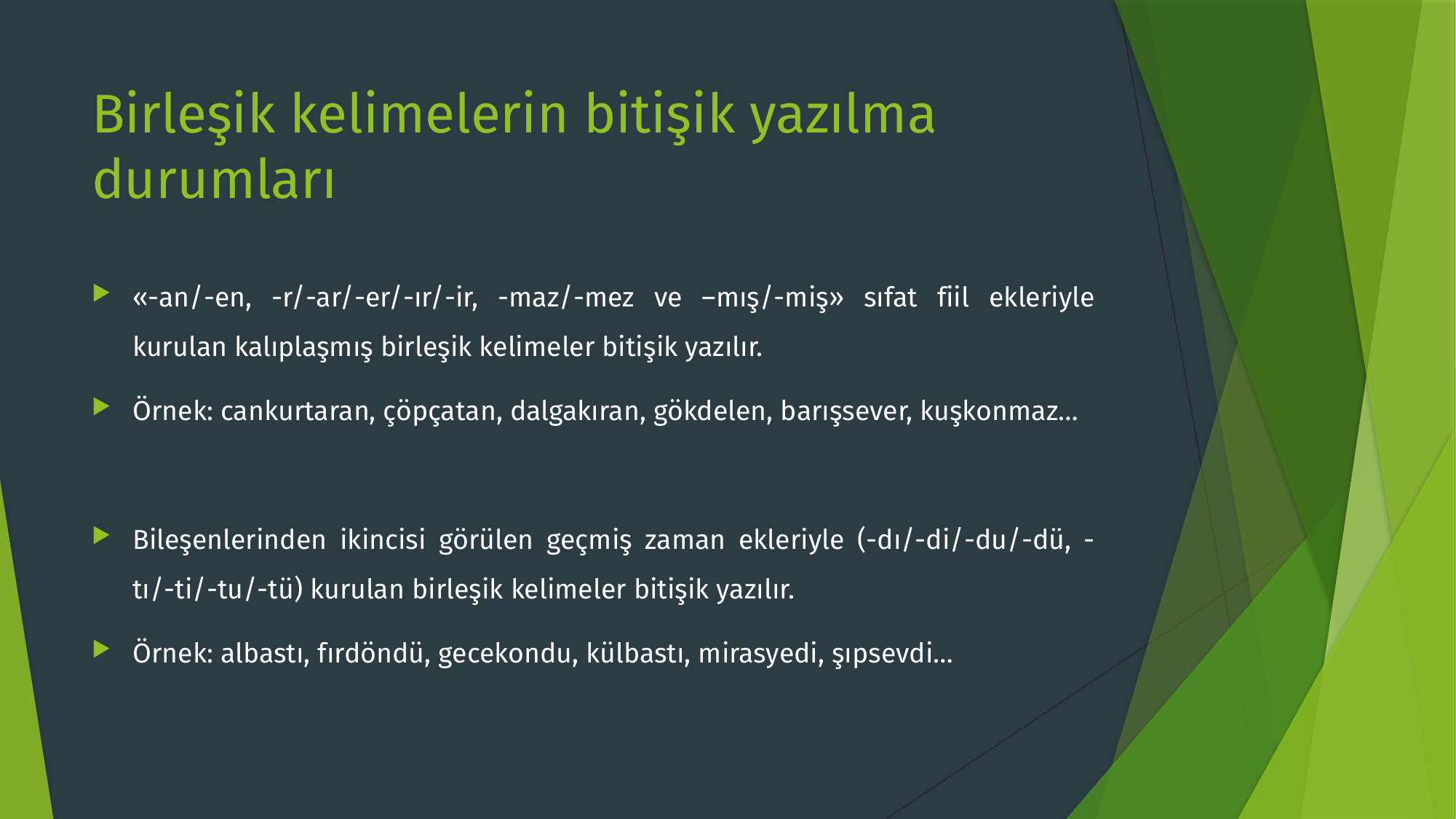

# Birleşik kelimelerin bitişik yazılma durumları
«-an/-en, -r/-ar/-er/-ır/-ir, -maz/-mez ve –mış/-miş» sıfat fiil ekleriyle kurulan kalıplaşmış birleşik kelimeler bitişik yazılır.
Örnek: cankurtaran, çöpçatan, dalgakıran, gökdelen, barışsever, kuşkonmaz…

Bileşenlerinden ikincisi görülen geçmiş zaman ekleriyle (-dı/-di/-du/-dü, -tı/-ti/-tu/-tü) kurulan birleşik kelimeler bitişik yazılır.
Örnek: albastı, fırdöndü, gecekondu, külbastı, mirasyedi, şıpsevdi…